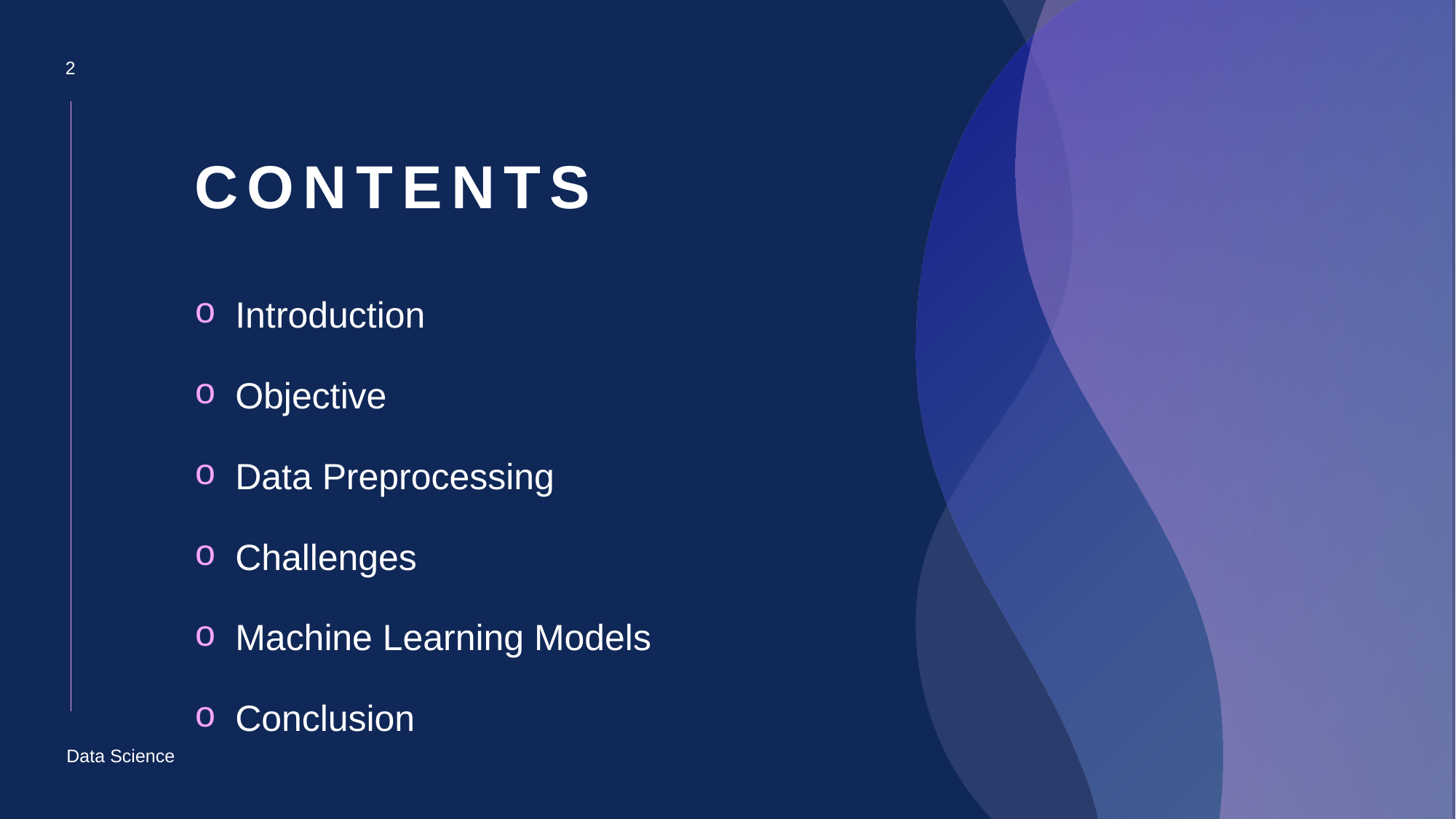

2
# contents
Introduction
Objective
Data Preprocessing
Challenges
Machine Learning Models
Conclusion
Data Science